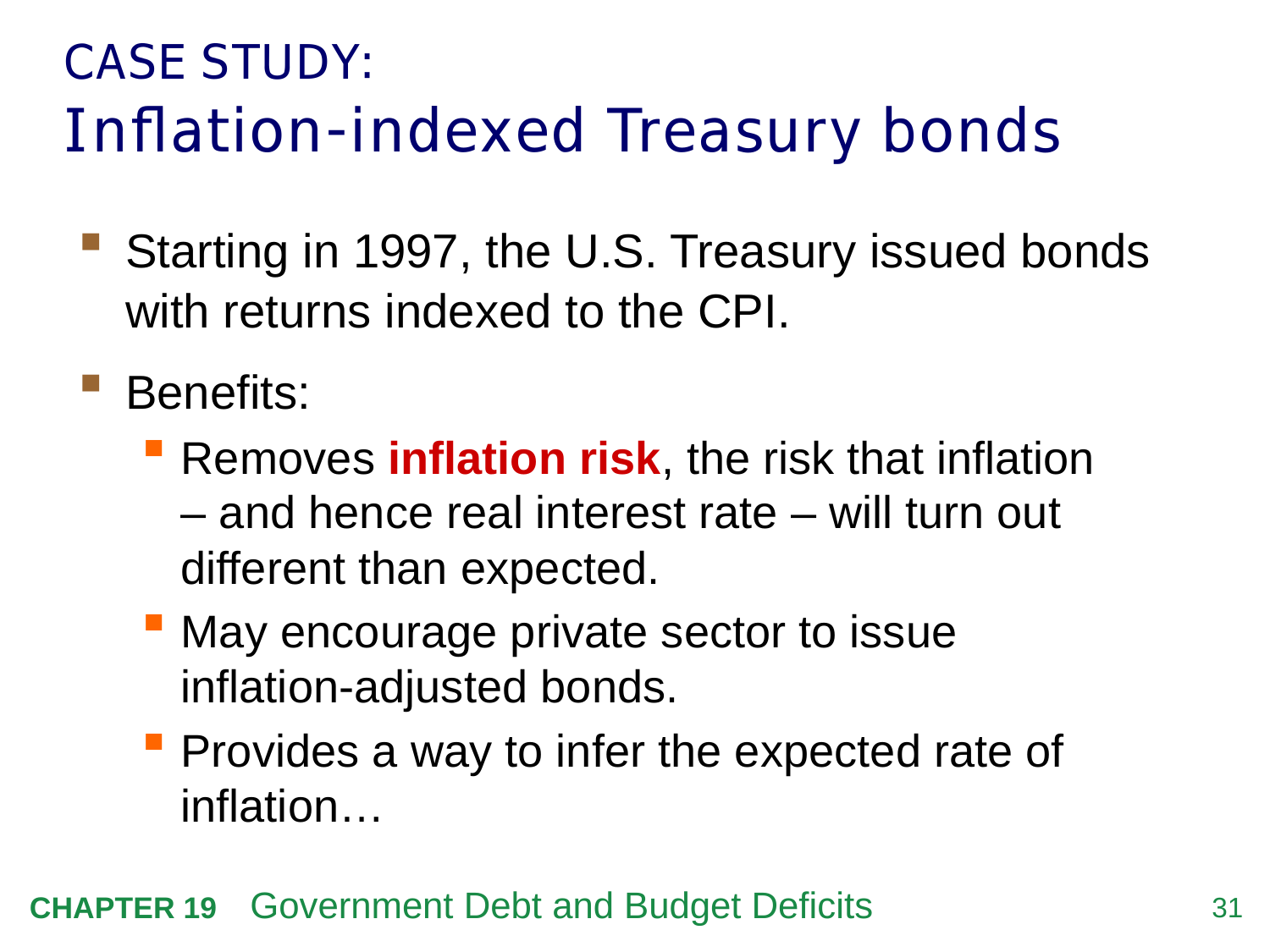

# CASE STUDY: Inflation-indexed Treasury bonds
Starting in 1997, the U.S. Treasury issued bonds with returns indexed to the CPI.
Benefits:
Removes inflation risk, the risk that inflation
– and hence real interest rate – will turn out different than expected.
May encourage private sector to issue
inflation-adjusted bonds.
Provides a way to infer the expected rate of inflation…